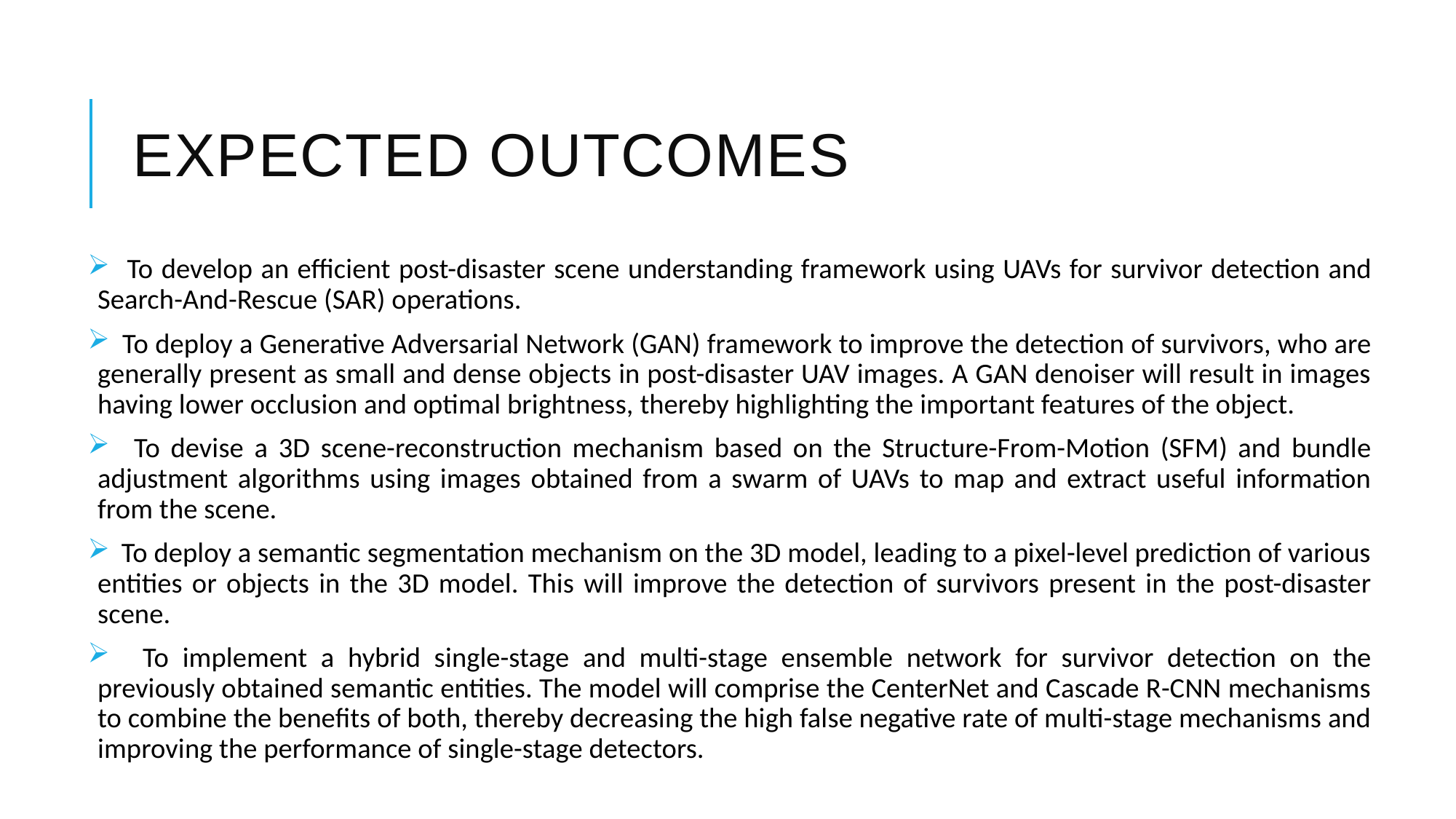

# EXPECTED OUTCOMES
   To develop an efficient post-disaster scene understanding framework using UAVs for survivor detection and Search-And-Rescue (SAR) operations.
   To deploy a Generative Adversarial Network (GAN) framework to improve the detection of survivors, who are generally present as small and dense objects in post-disaster UAV images. A GAN denoiser will result in images having lower occlusion and optimal brightness, thereby highlighting the important features of the object.
   To devise a 3D scene-reconstruction mechanism based on the Structure-From-Motion (SFM) and bundle adjustment algorithms using images obtained from a swarm of UAVs to map and extract useful information from the scene.
   To deploy a semantic segmentation mechanism on the 3D model, leading to a pixel-level prediction of various entities or objects in the 3D model. This will improve the detection of survivors present in the post-disaster scene.
   To implement a hybrid single-stage and multi-stage ensemble network for survivor detection on the previously obtained semantic entities. The model will comprise the CenterNet and Cascade R-CNN mechanisms to combine the benefits of both, thereby decreasing the high false negative rate of multi-stage mechanisms and improving the performance of single-stage detectors.